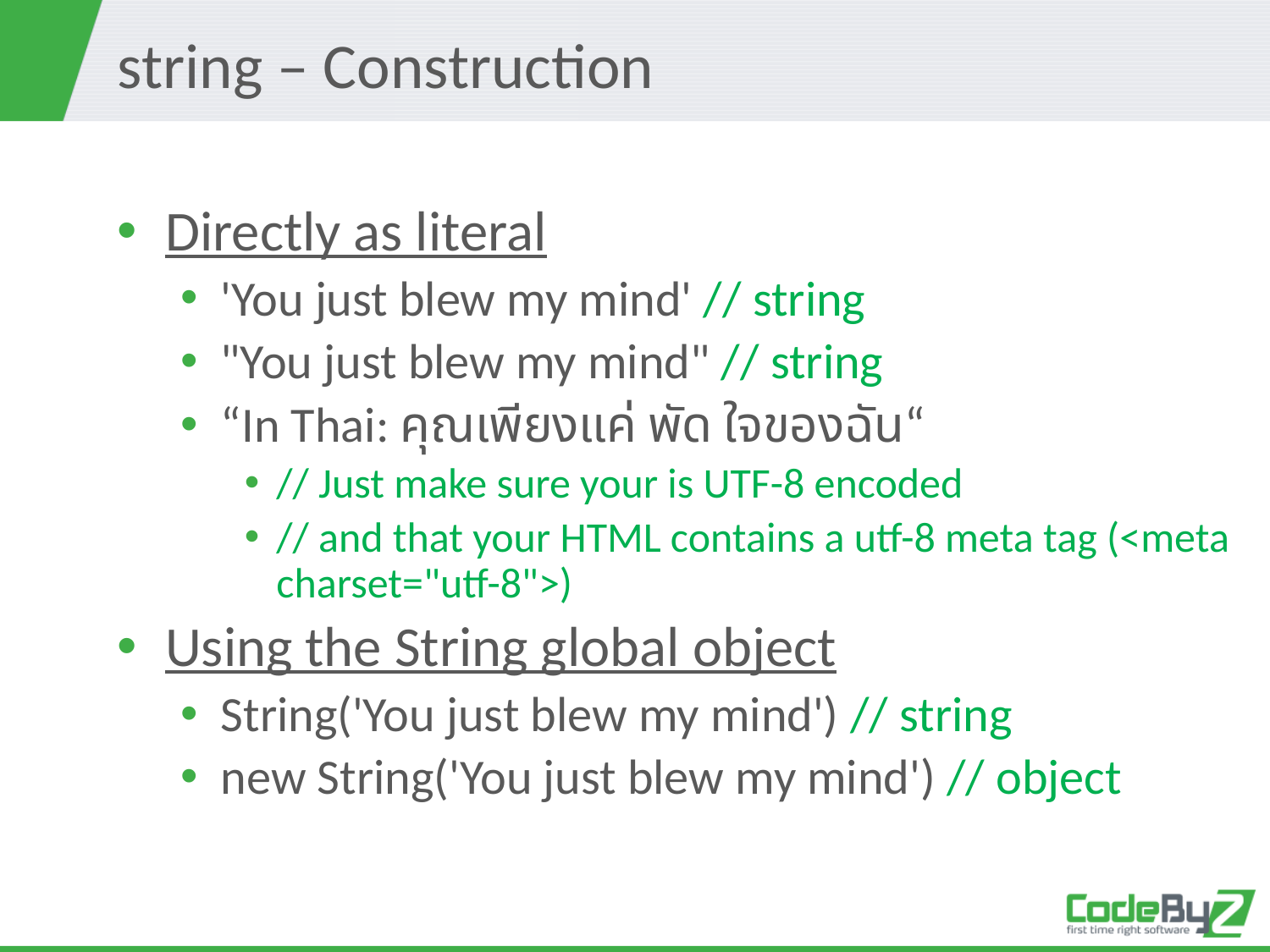

# string – Construction
Directly as literal
'You just blew my mind' // string
"You just blew my mind" // string
“In Thai: คุณเพียงแค่ พัด ใจของฉัน“
// Just make sure your is UTF-8 encoded
// and that your HTML contains a utf-8 meta tag (<meta charset="utf-8">)
Using the String global object
String('You just blew my mind') // string
new String('You just blew my mind') // object